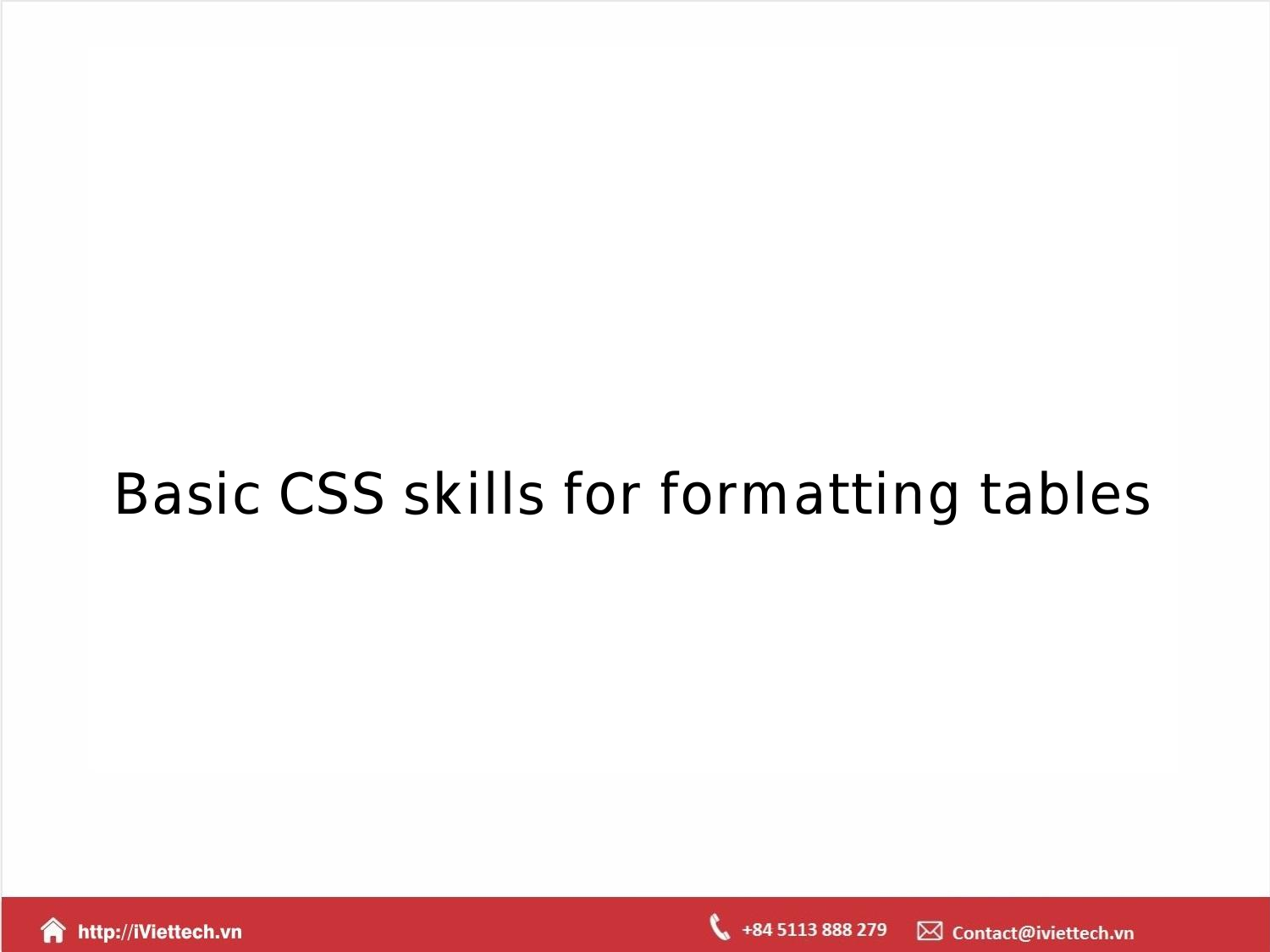

# Basic CSS skills for formatting tables